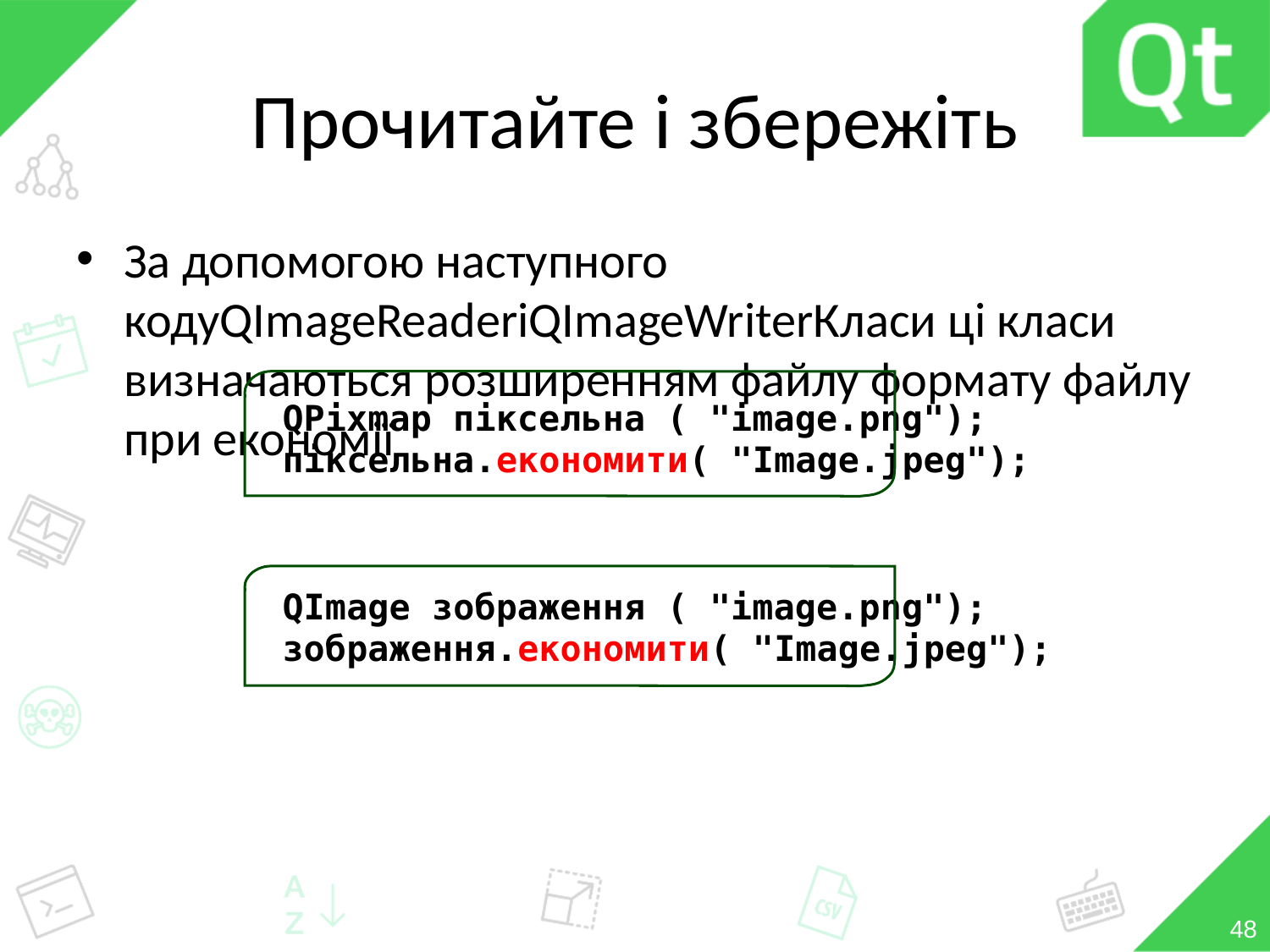

# Прочитайте і збережіть
За допомогою наступного кодуQImageReaderіQImageWriterКласи ці класи визначаються розширенням файлу формату файлу при економії

QPixmap піксельна ( "image.png");
піксельна.економити( "Image.jpeg");

QImage зображення ( "image.png");
зображення.економити( "Image.jpeg");
48